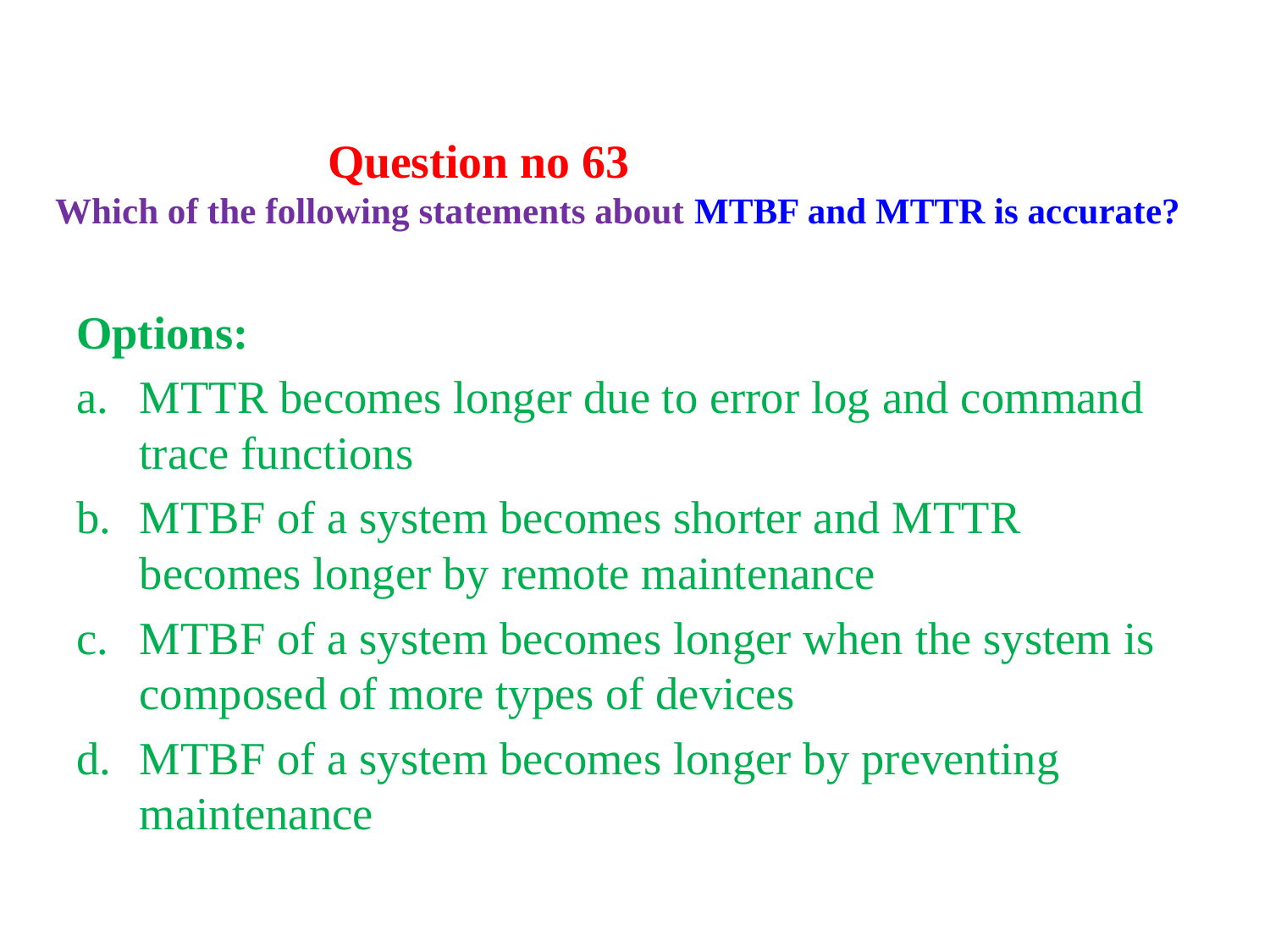

# Question no 63 Which of the following statements about MTBF and MTTR is accurate?
Options:
MTTR becomes longer due to error log and command trace functions
MTBF of a system becomes shorter and MTTR becomes longer by remote maintenance
MTBF of a system becomes longer when the system is composed of more types of devices
MTBF of a system becomes longer by preventing maintenance